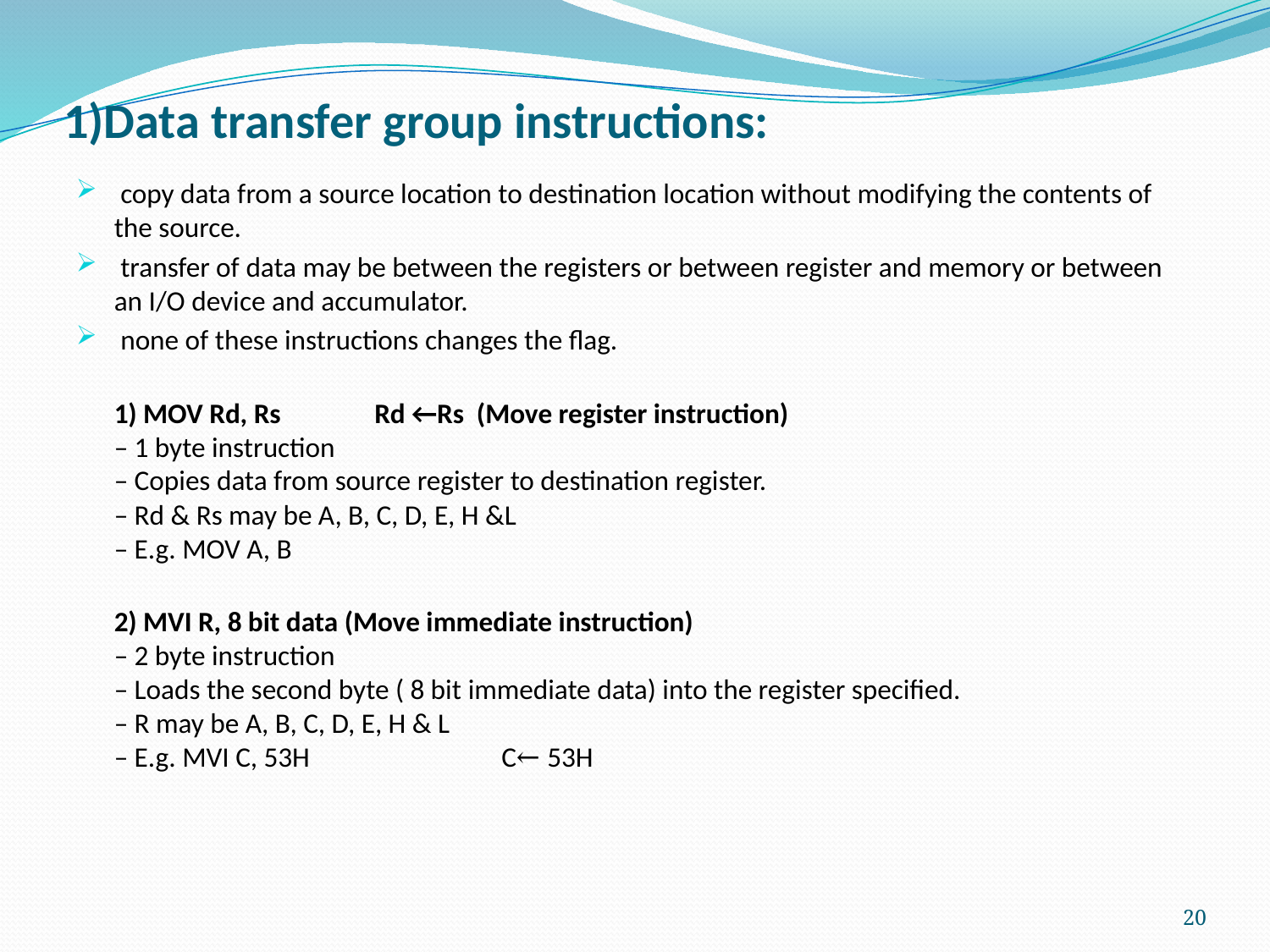

# 1)Data transfer group instructions:
 copy data from a source location to destination location without modifying the contents of the source.
 transfer of data may be between the registers or between register and memory or between an I/O device and accumulator.
 none of these instructions changes the flag.
1) MOV Rd, Rs	 Rd ←Rs  (Move register instruction)
– 1 byte instruction
– Copies data from source register to destination register.
– Rd & Rs may be A, B, C, D, E, H &L
– E.g. MOV A, B
2) MVI R, 8 bit data (Move immediate instruction)
– 2 byte instruction
– Loads the second byte ( 8 bit immediate data) into the register specified.
– R may be A, B, C, D, E, H & L
– E.g. MVI C, 53H		 C← 53H
20